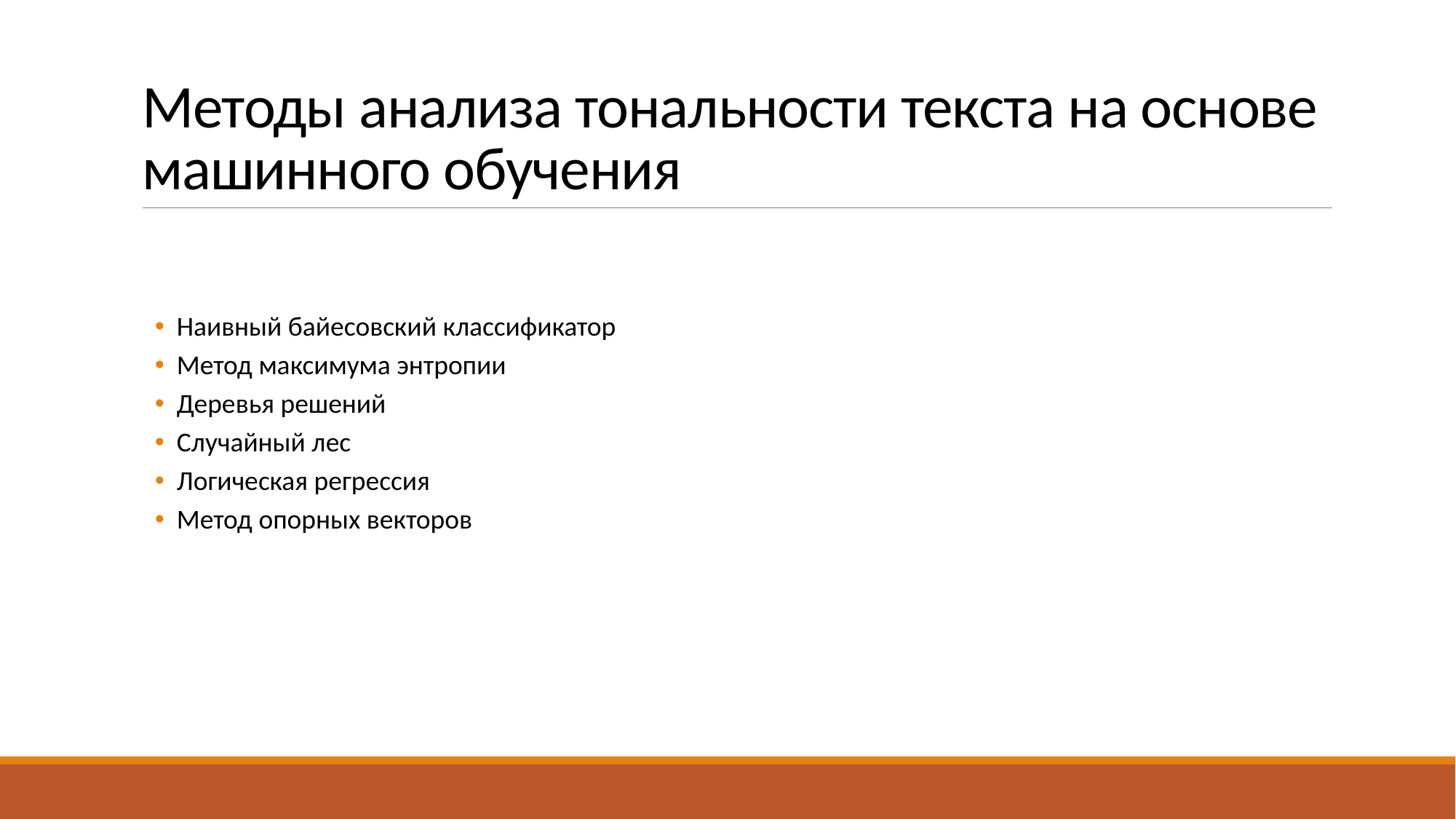

# Методы анализа тональности текста на основе машинного обучения

Наивный байесовский классификатор
Метод максимума энтропии
Деревья решений
Случайный лес
Логическая регрессия
Метод опорных векторов